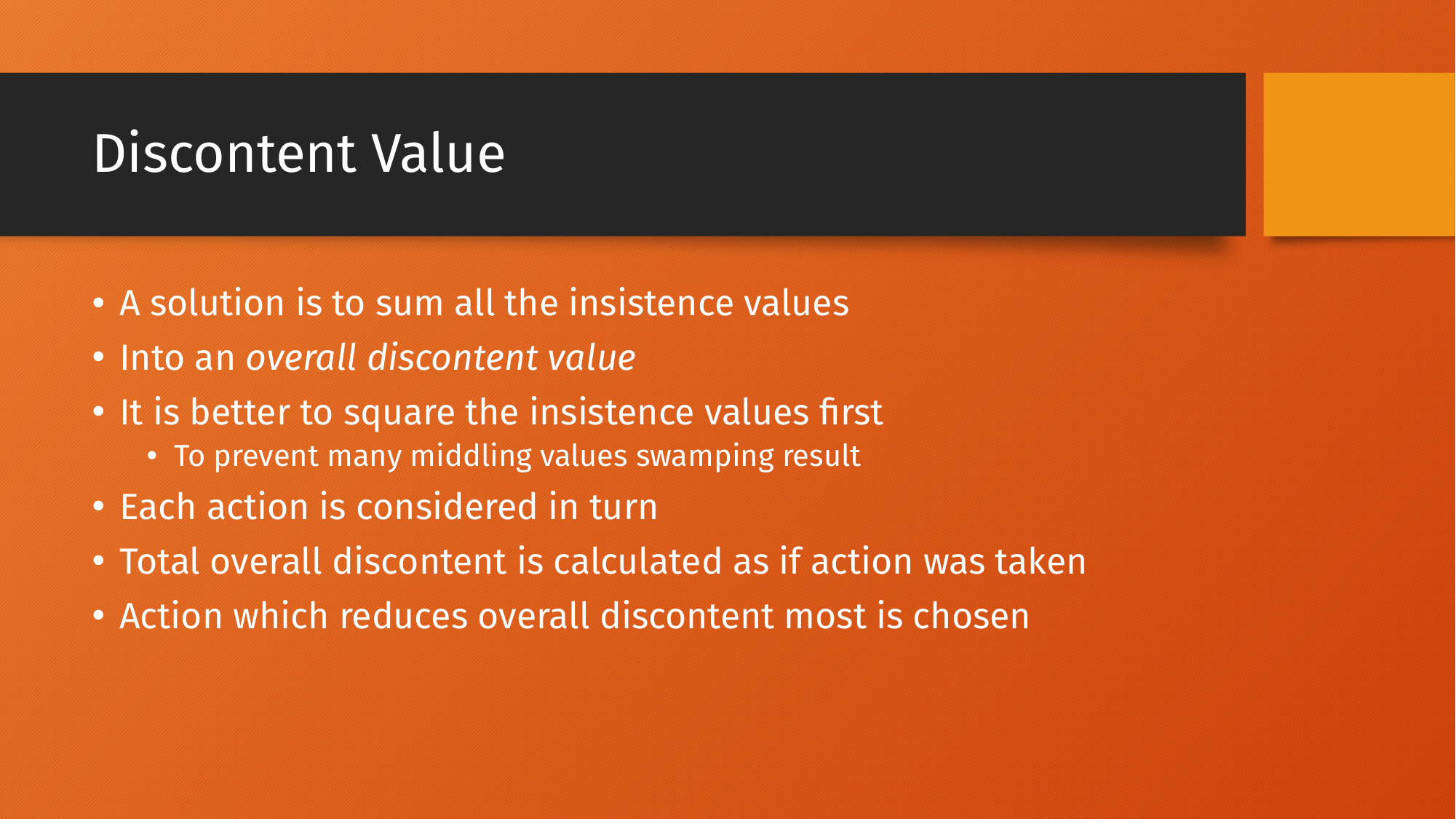

# Discontent Value
A solution is to sum all the insistence values
Into an overall discontent value
It is better to square the insistence values first
To prevent many middling values swamping result
Each action is considered in turn
Total overall discontent is calculated as if action was taken
Action which reduces overall discontent most is chosen